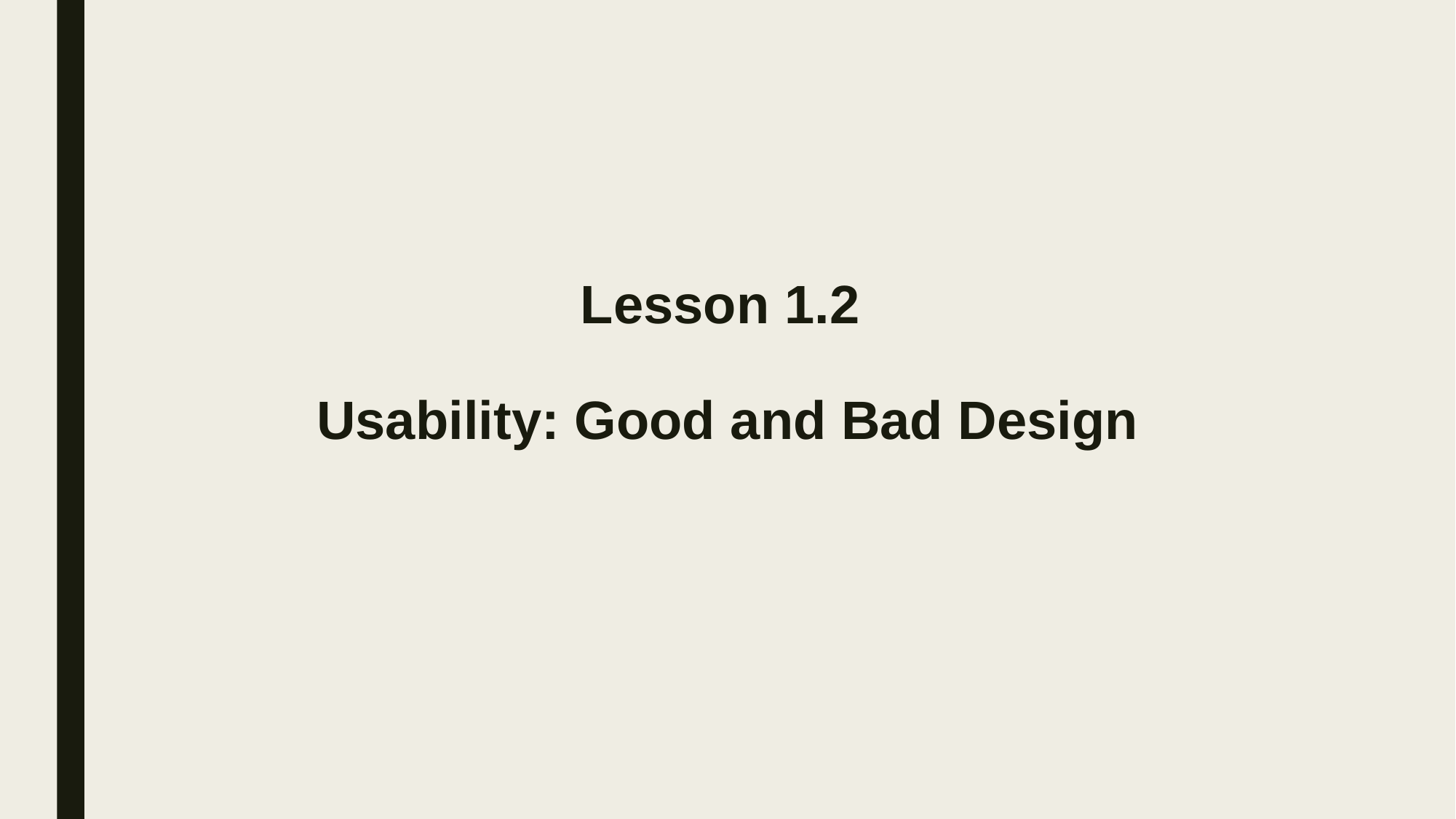

# Lesson 1.2 Usability: Good and Bad Design